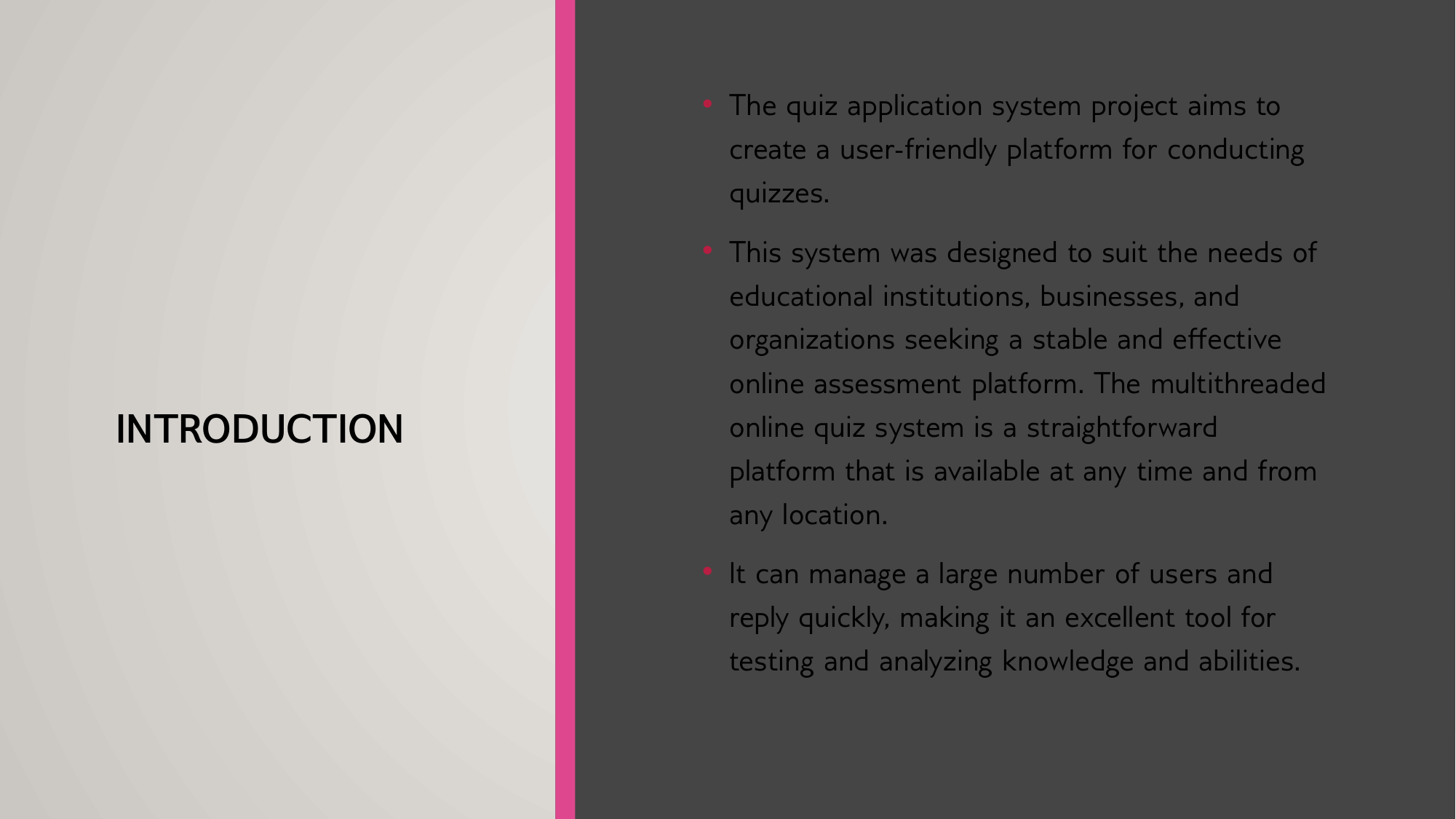

The quiz application system project aims to create a user-friendly platform for conducting quizzes.
This system was designed to suit the needs of educational institutions, businesses, and organizations seeking a stable and effective online assessment platform. The multithreaded online quiz system is a straightforward platform that is available at any time and from any location.
It can manage a large number of users and reply quickly, making it an excellent tool for testing and analyzing knowledge and abilities.
# Introduction